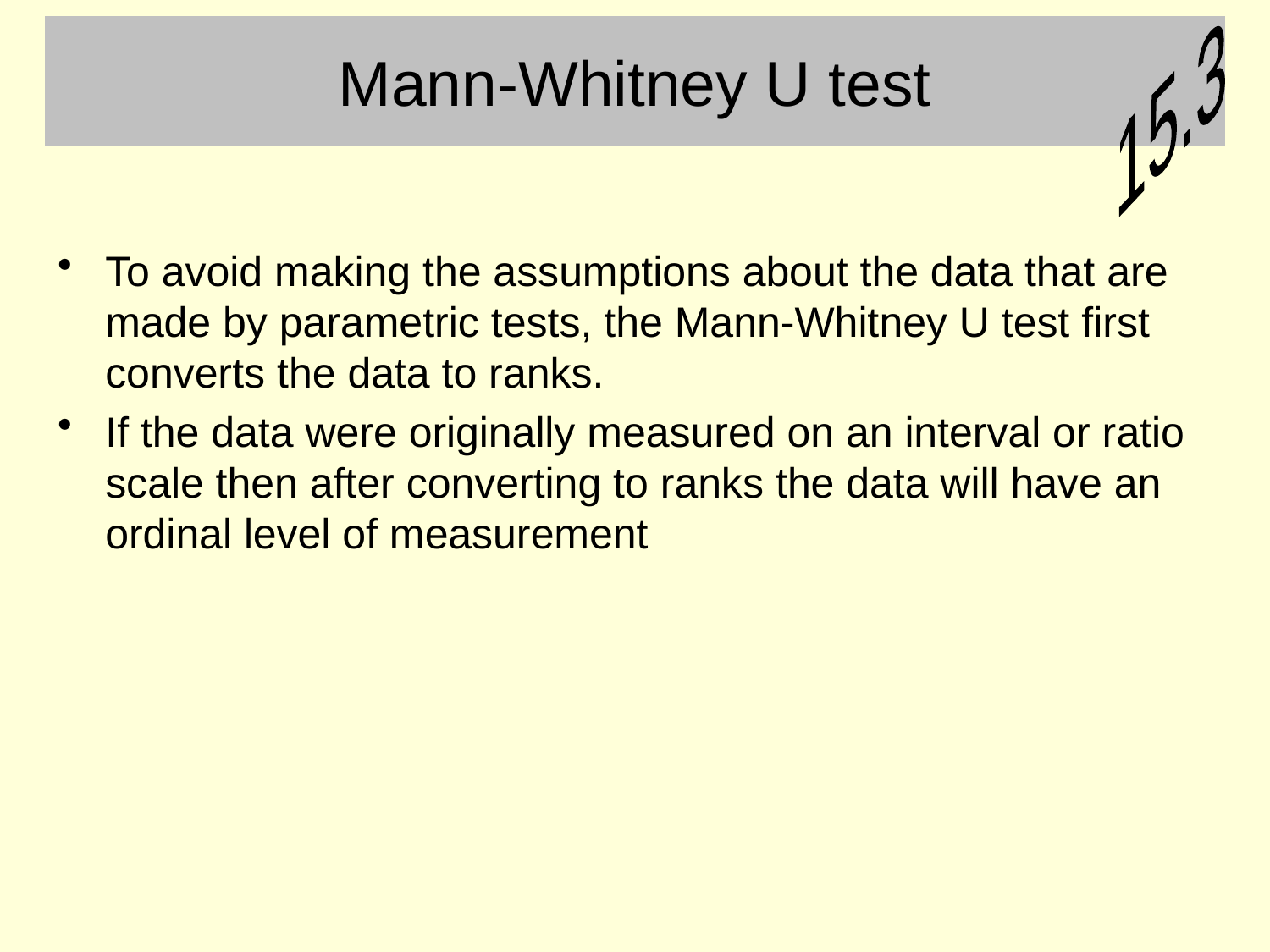

# Mann-Whitney U test
15.3
To avoid making the assumptions about the data that are made by parametric tests, the Mann-Whitney U test first converts the data to ranks.
If the data were originally measured on an interval or ratio scale then after converting to ranks the data will have an ordinal level of measurement